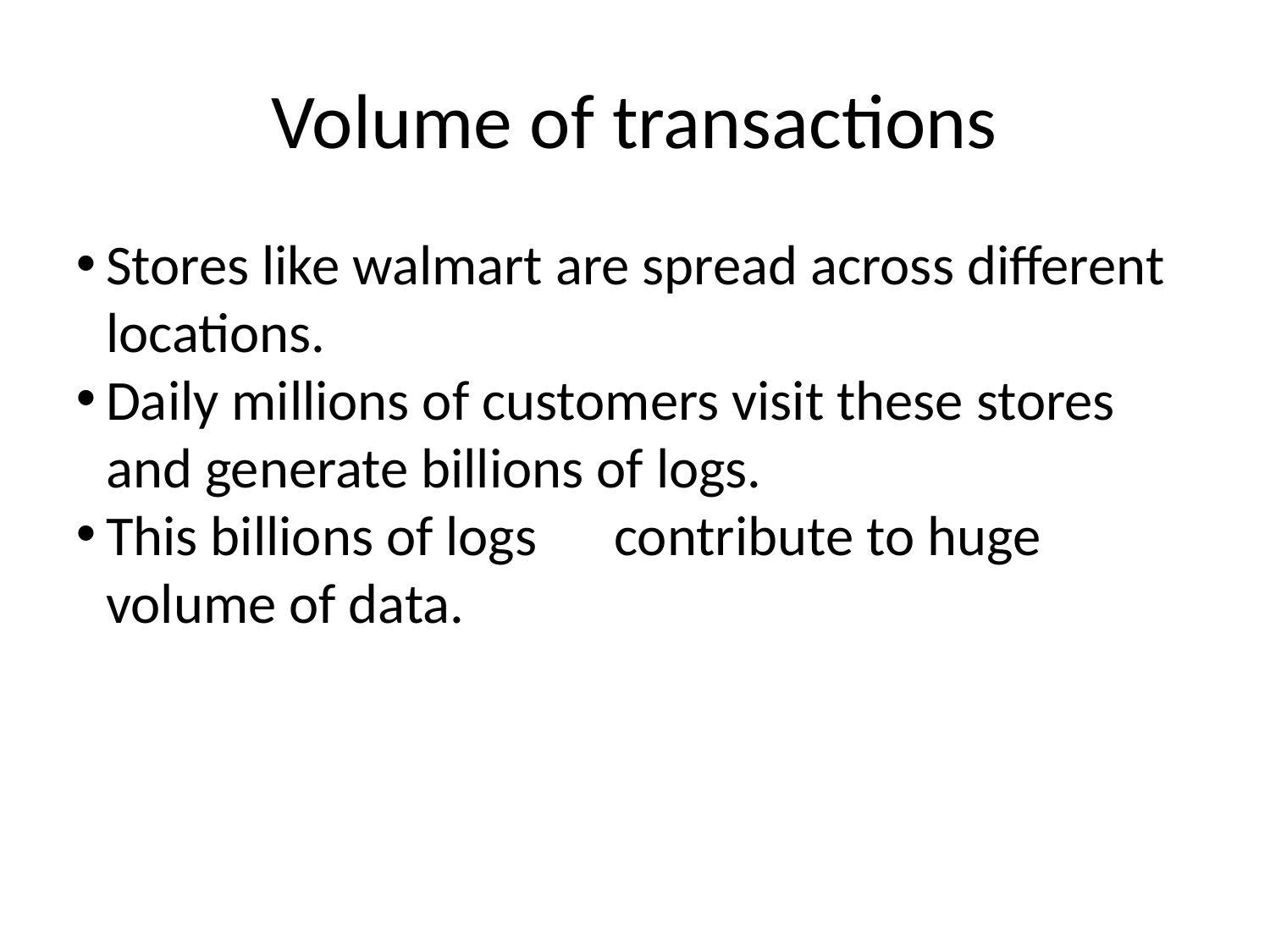

Volume of transactions
Stores like walmart are spread across different locations.
Daily millions of customers visit these stores and generate billions of logs.
This billions of logs 	contribute to huge volume of data.